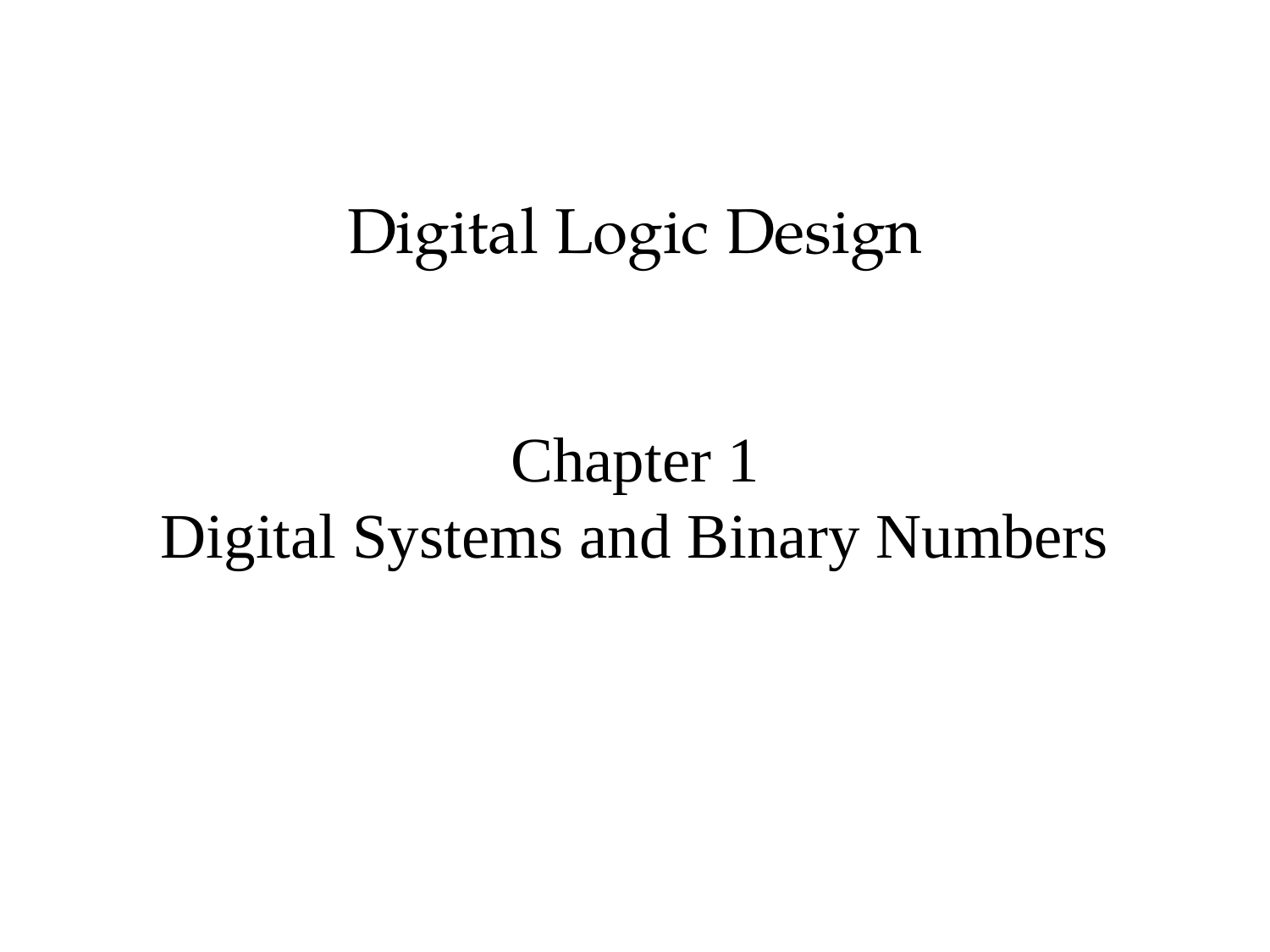

Digital Logic Design
# Chapter 1 Digital Systems and Binary Numbers